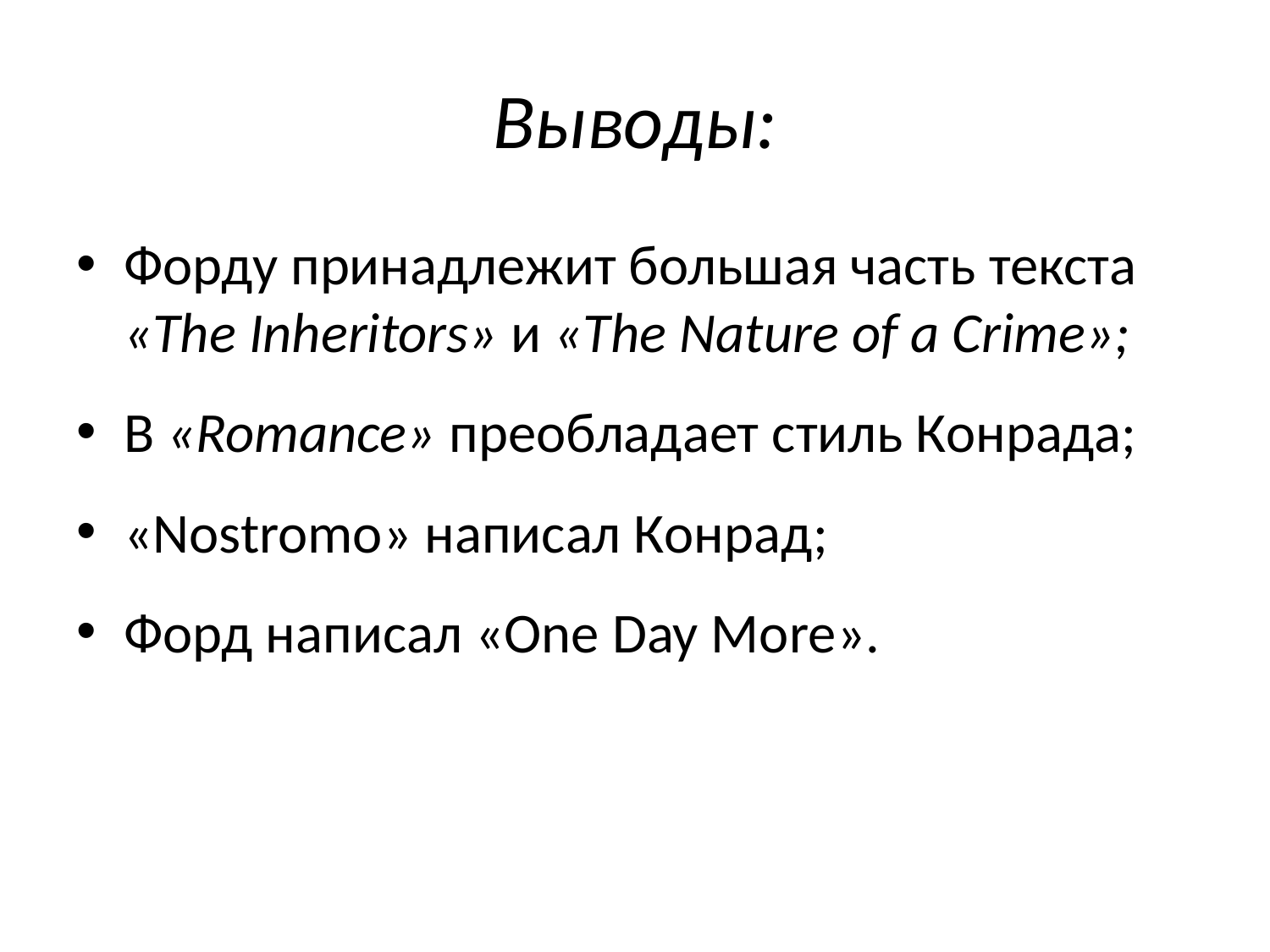

# Выводы:
Форду принадлежит большая часть текста «The Inheritors» и «The Nature of a Crime»;
В «Romance» преобладает стиль Конрада;
«Nostromo» написал Конрад;
Форд написал «One Day More».